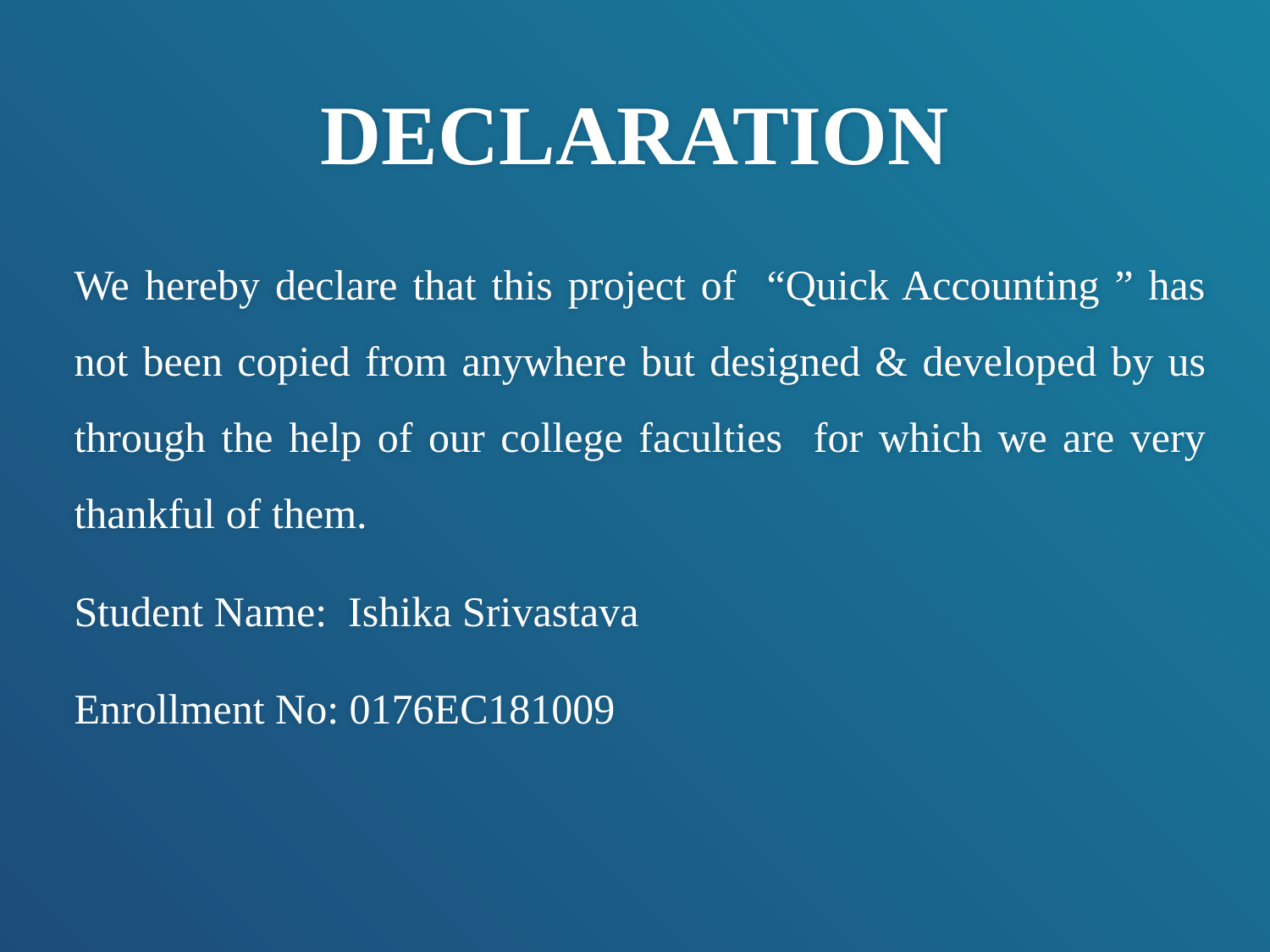

# DECLARATION
We hereby declare that this project of  “Quick Accounting ” has not been copied from anywhere but designed & developed by us through the help of our college faculties  for which we are very thankful of them.
Student Name:  Ishika Srivastava
Enrollment No: 0176EC181009